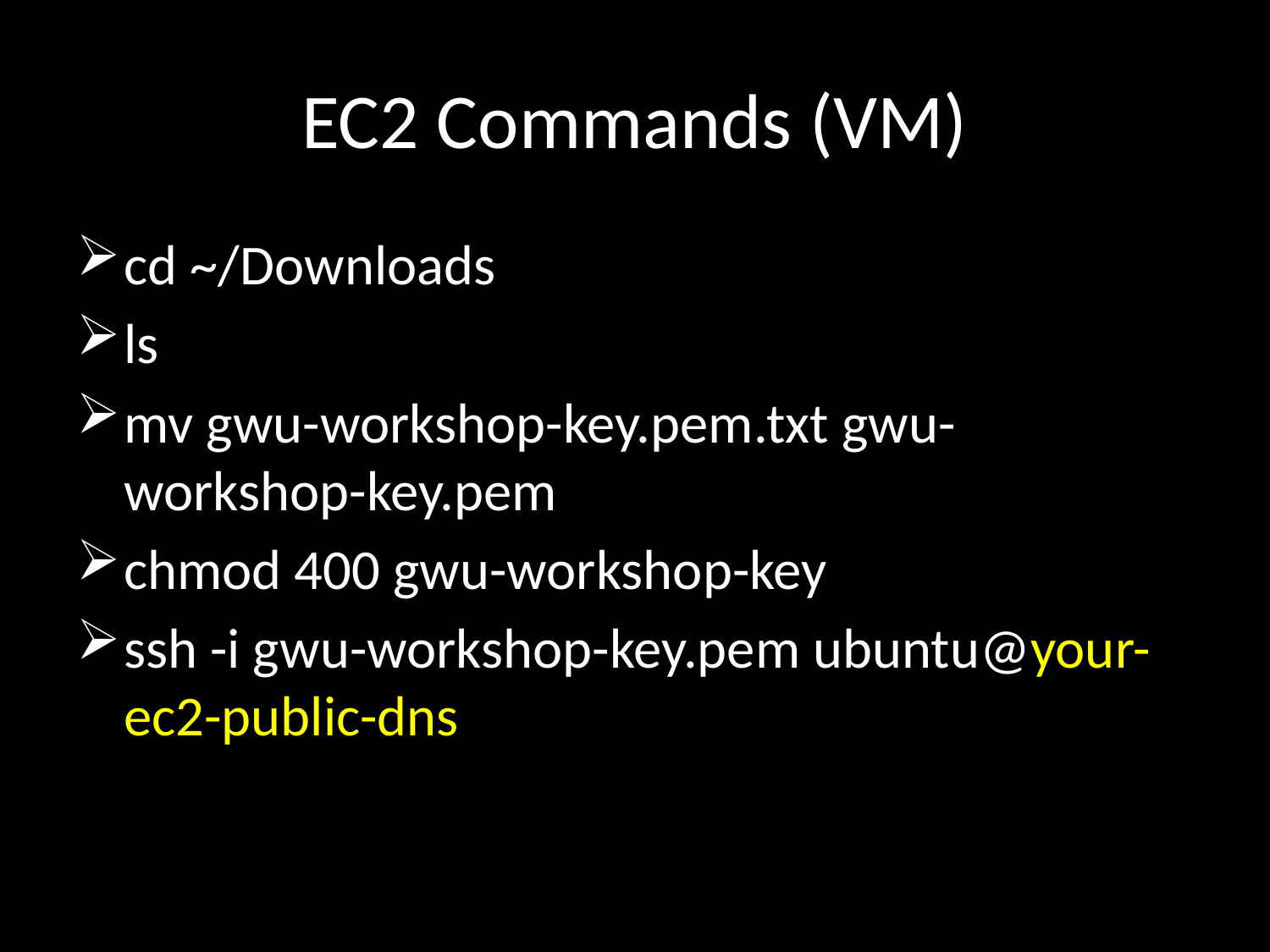

# EC2 Commands (VM)
cd ~/Downloads
ls
mv gwu-workshop-key.pem.txt gwu-workshop-key.pem
chmod 400 gwu-workshop-key
ssh -i gwu-workshop-key.pem ubuntu@your-ec2-public-dns